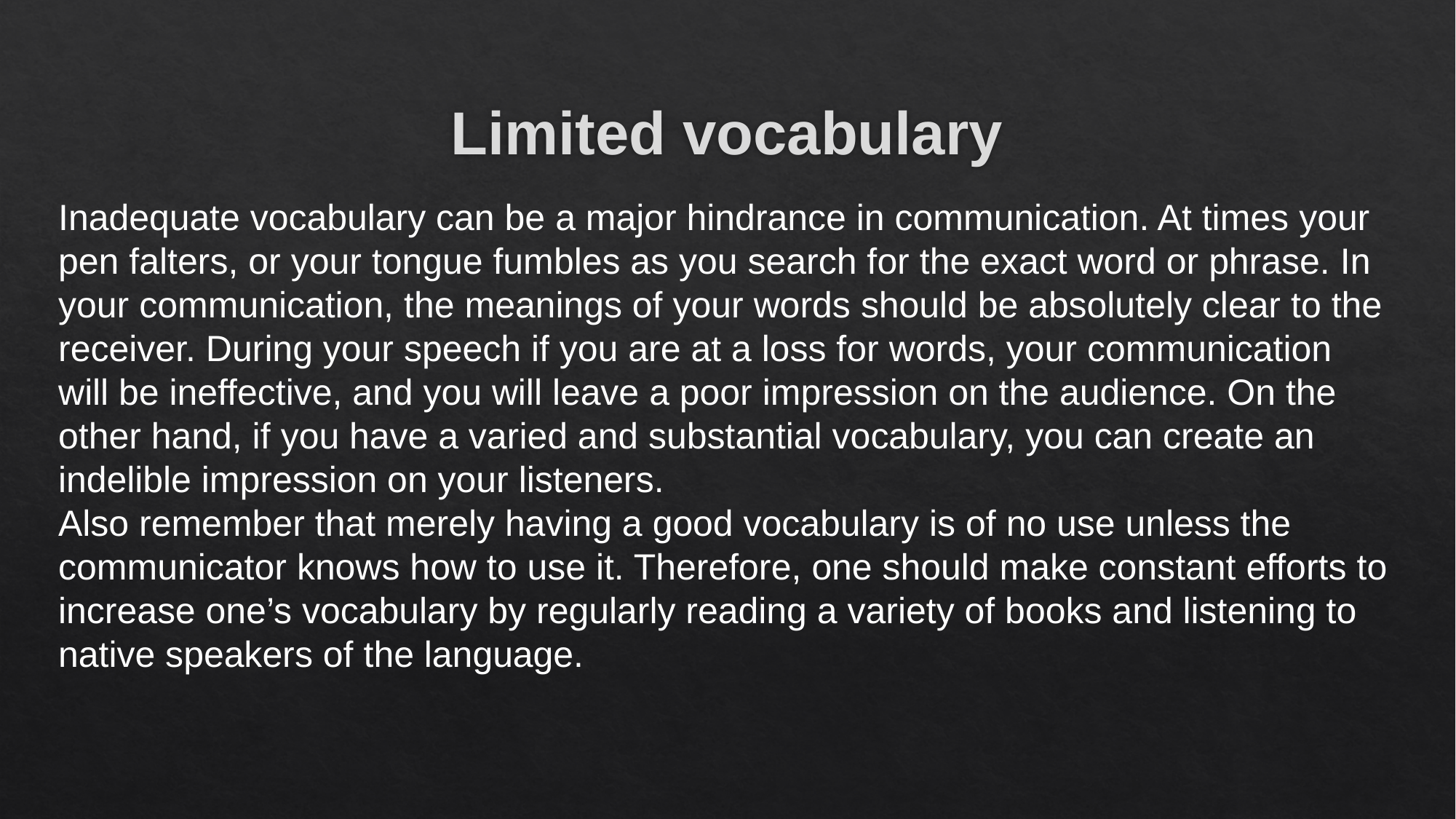

# Limited vocabulary
Inadequate vocabulary can be a major hindrance in communication. At times your
pen falters, or your tongue fumbles as you search for the exact word or phrase. In
your communication, the meanings of your words should be absolutely clear to the
receiver. During your speech if you are at a loss for words, your communication
will be ineffective, and you will leave a poor impression on the audience. On the
other hand, if you have a varied and substantial vocabulary, you can create an
indelible impression on your listeners.
Also remember that merely having a good vocabulary is of no use unless the
communicator knows how to use it. Therefore, one should make constant efforts to
increase one’s vocabulary by regularly reading a variety of books and listening to
native speakers of the language.